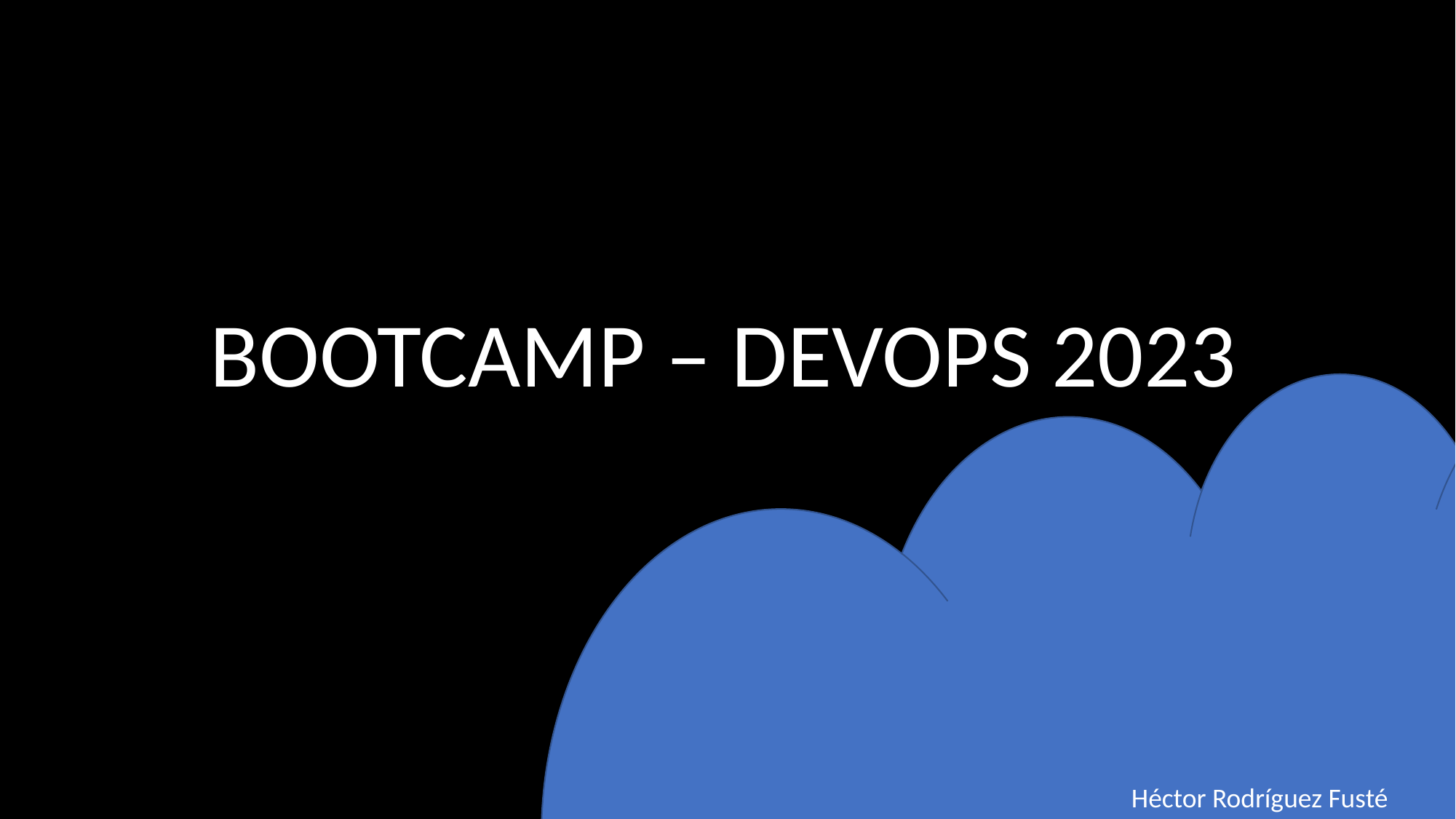

About me:
BOOTCAMP – DEVOPS 2023

Héctor Rodríguez Fusté
SysAdmin / Software Engineer @Boehringer Ingelheim
Linkedin: in/hectorrodriguezfuste/
Twitter: @hectorrf16
Github: @hectorrf16